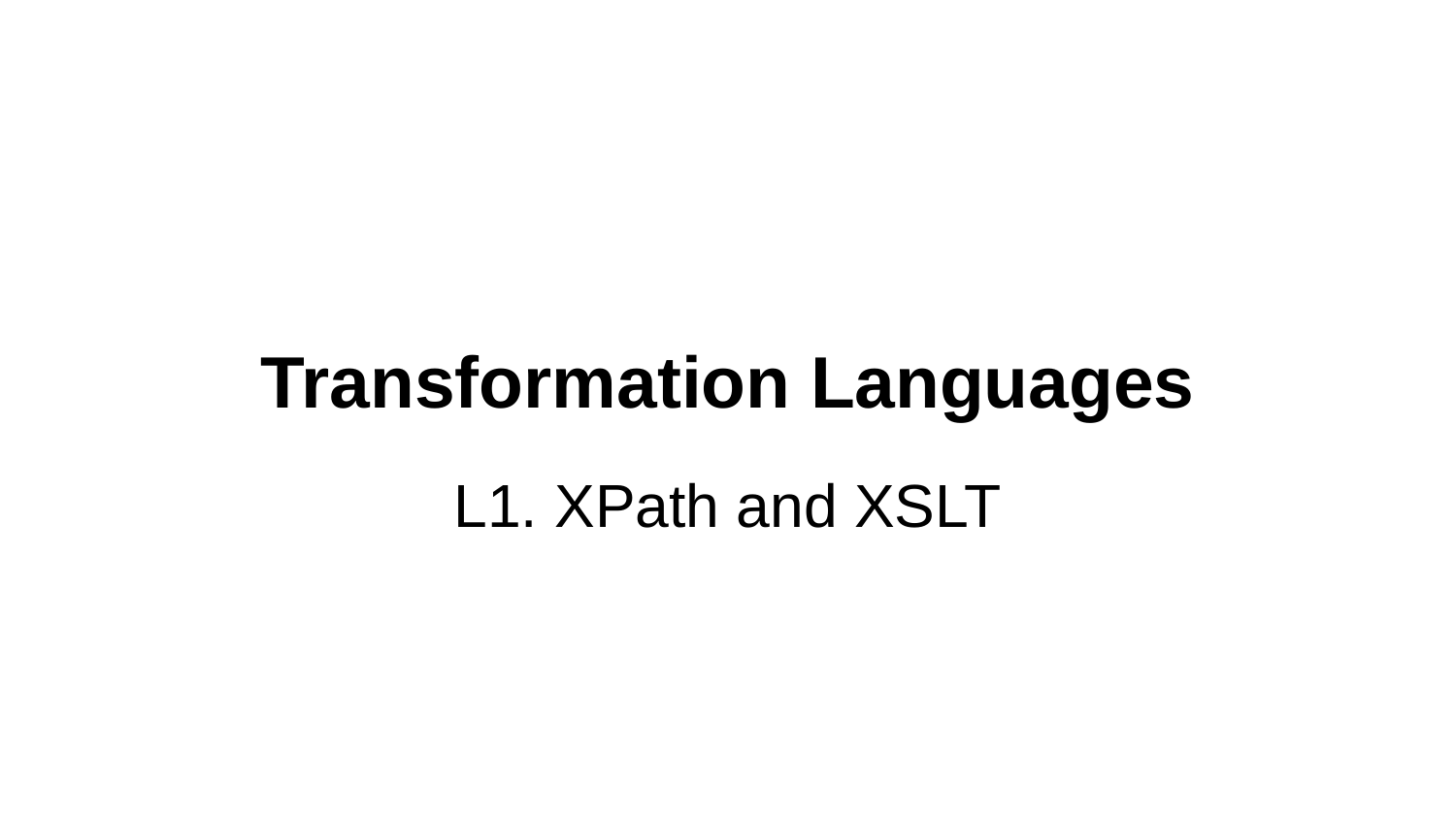

# Transformation Languages
L1. XPath and XSLT